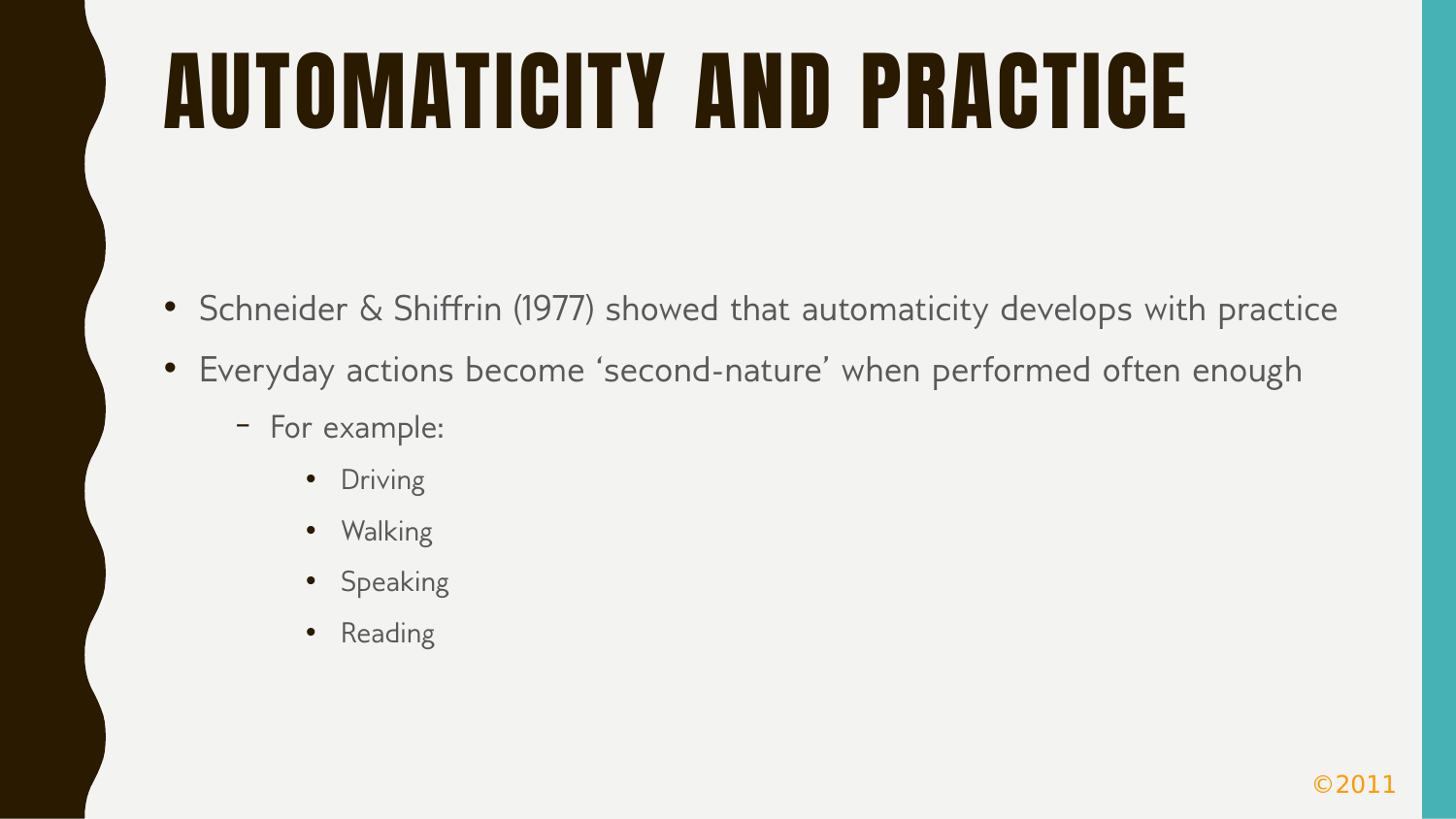

# Automaticity and Practice
Schneider & Shiffrin (1977) showed that automaticity develops with practice
Everyday actions become ‘second-nature’ when performed often enough
For example:
Driving
Walking
Speaking
Reading